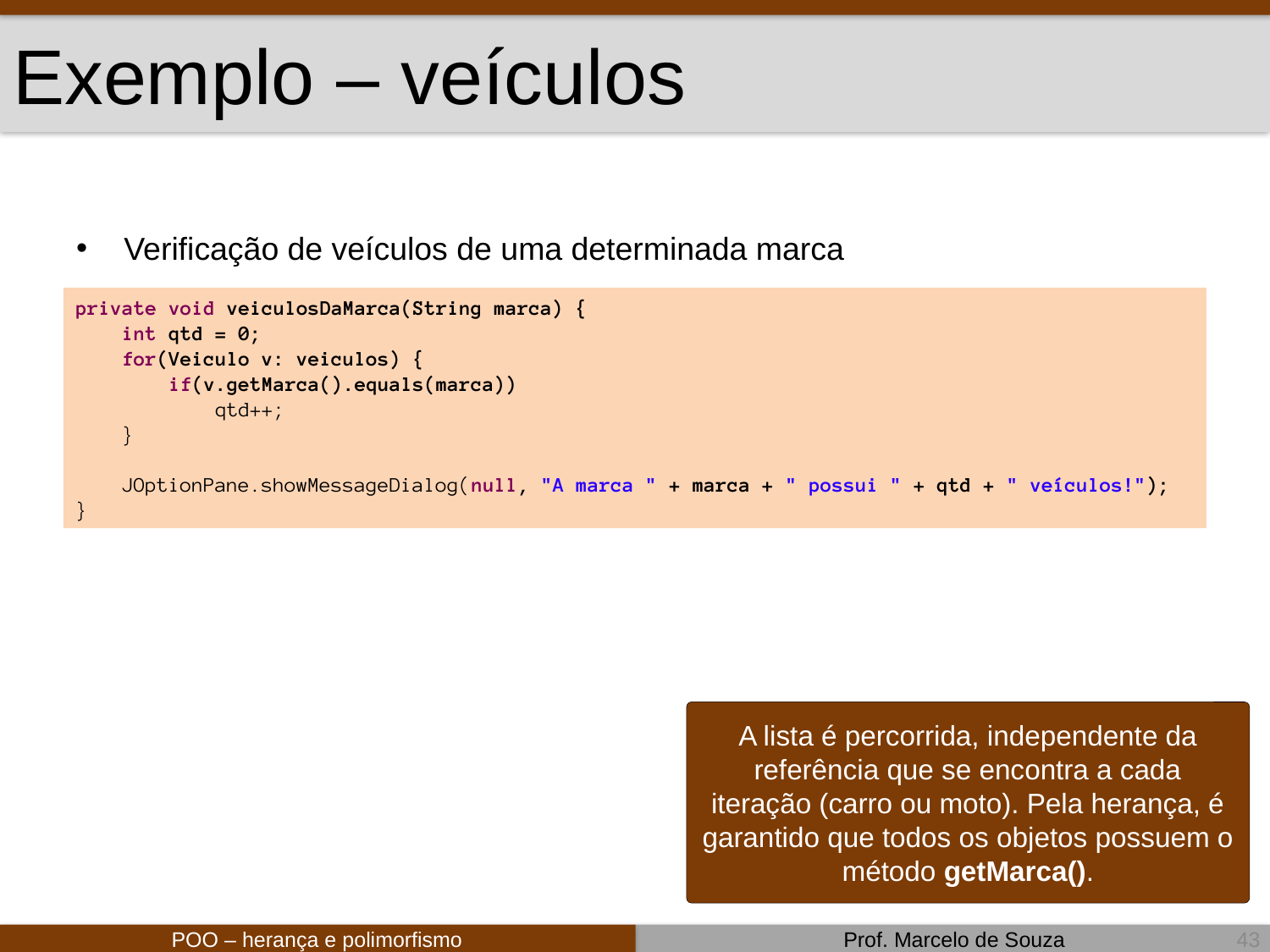

# Exemplo – veículos
Verificação de veículos de uma determinada marca
private void veiculosDaMarca(String marca) {
    int qtd = 0;
    for(Veiculo v: veiculos) {
        if(v.getMarca().equals(marca))
            qtd++;
    }

    JOptionPane.showMessageDialog(null, "A marca " + marca + " possui " + qtd + " veículos!");
}
A lista é percorrida, independente da referência que se encontra a cada iteração (carro ou moto). Pela herança, é garantido que todos os objetos possuem o método getMarca().
43